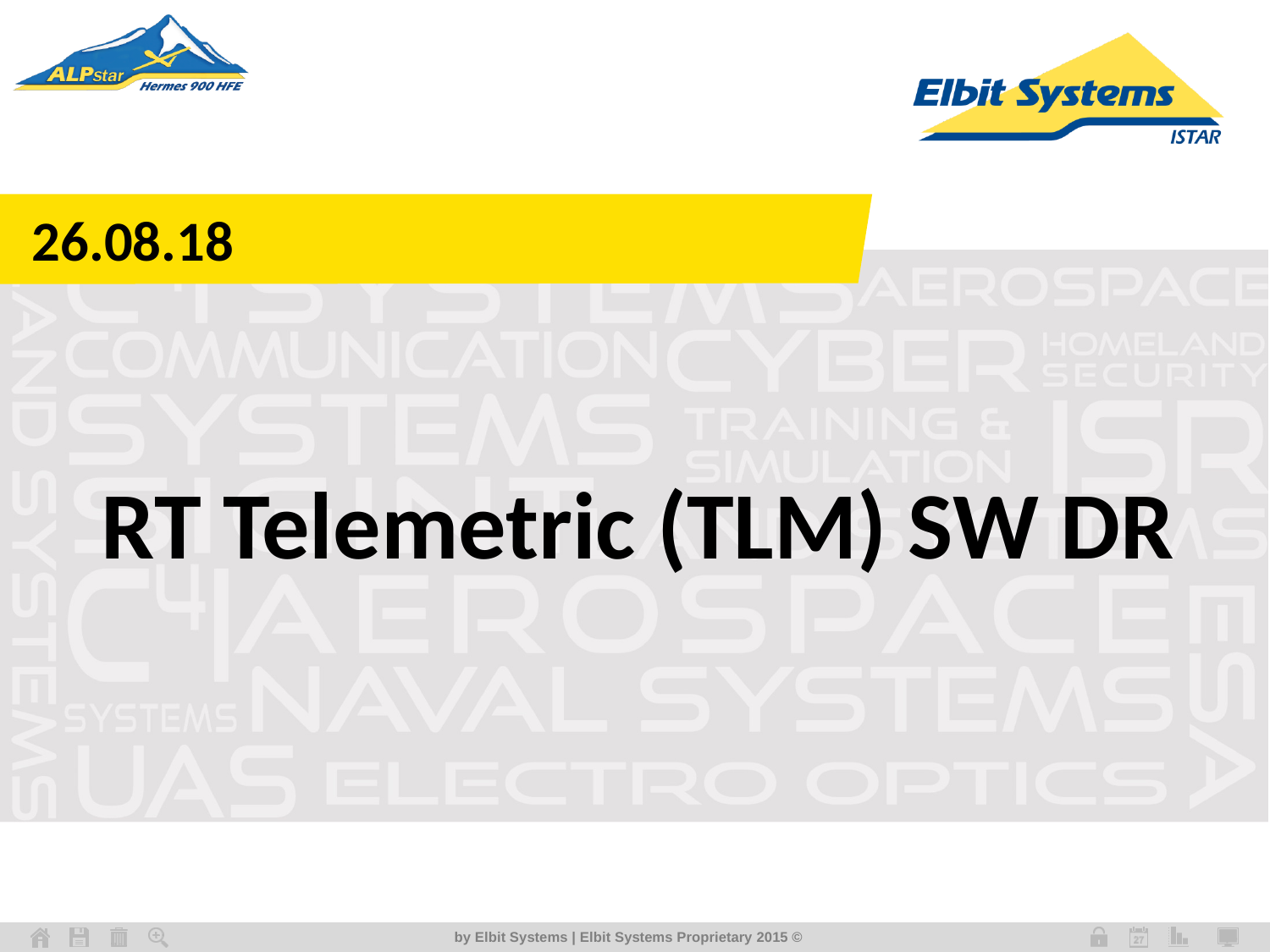

26.08.18
# RT Telemetric (TLM) SW DR